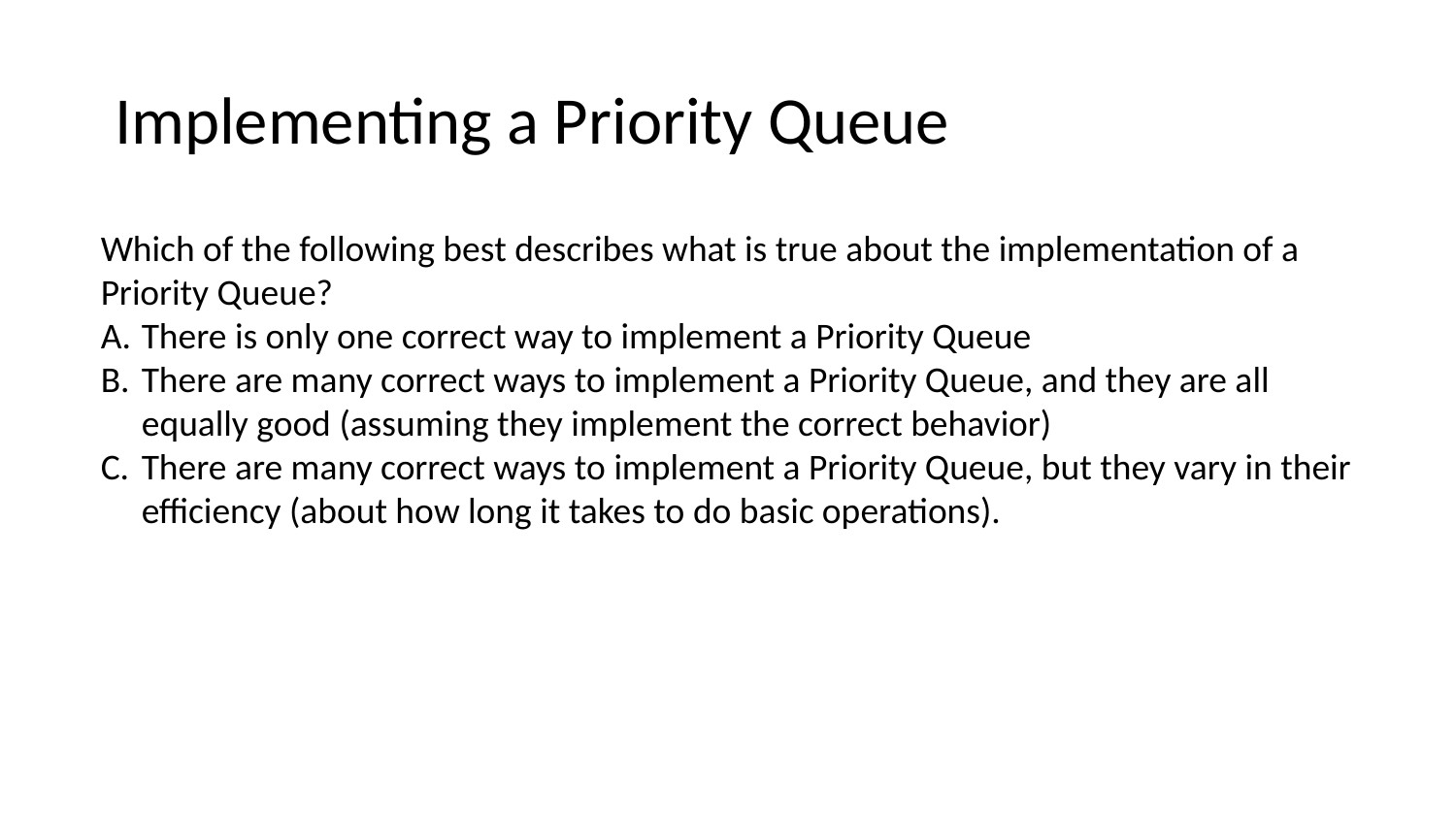

# Implementing a Priority Queue
Which of the following best describes what is true about the implementation of a Priority Queue?
There is only one correct way to implement a Priority Queue
There are many correct ways to implement a Priority Queue, and they are all equally good (assuming they implement the correct behavior)
There are many correct ways to implement a Priority Queue, but they vary in their efficiency (about how long it takes to do basic operations).